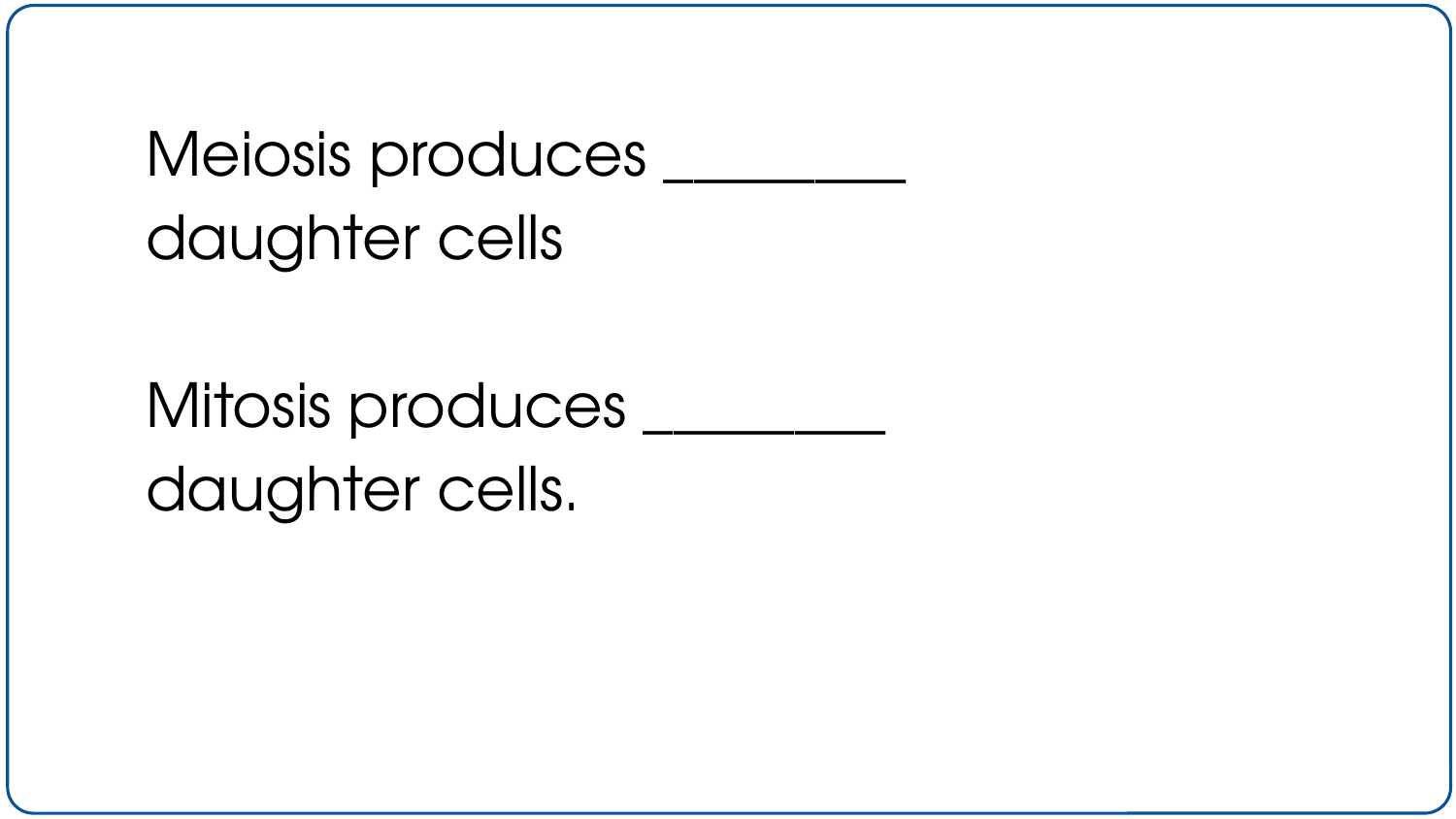

Meiosis produces ________ daughter cells

Mitosis produces ________ daughter cells.